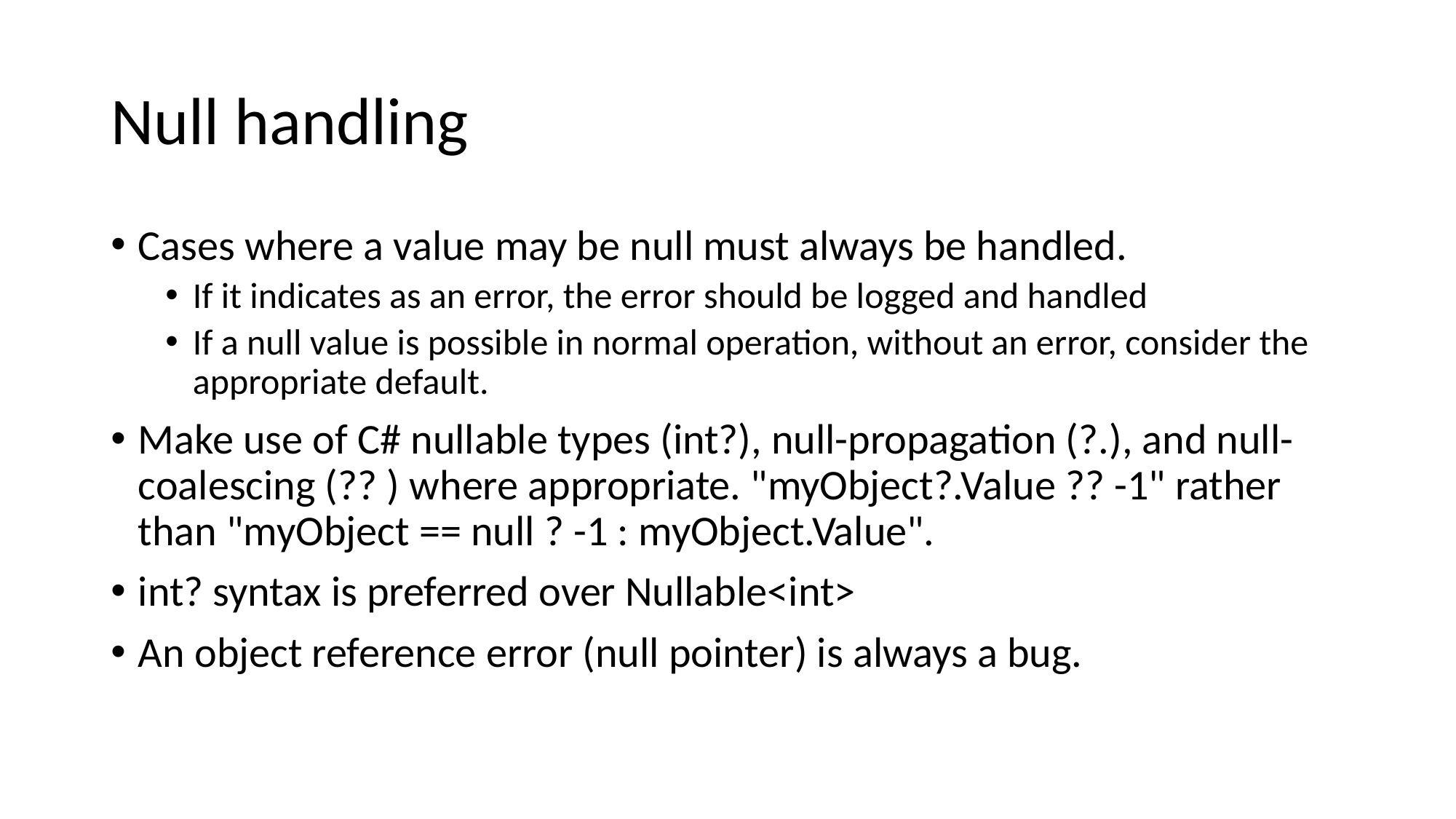

# Null handling
Cases where a value may be null must always be handled.
If it indicates as an error, the error should be logged and handled
If a null value is possible in normal operation, without an error, consider the appropriate default.
Make use of C# nullable types (int?), null-propagation (?.), and null-coalescing (?? ) where appropriate. "myObject?.Value ?? -1" rather than "myObject == null ? -1 : myObject.Value".
int? syntax is preferred over Nullable<int>
An object reference error (null pointer) is always a bug.